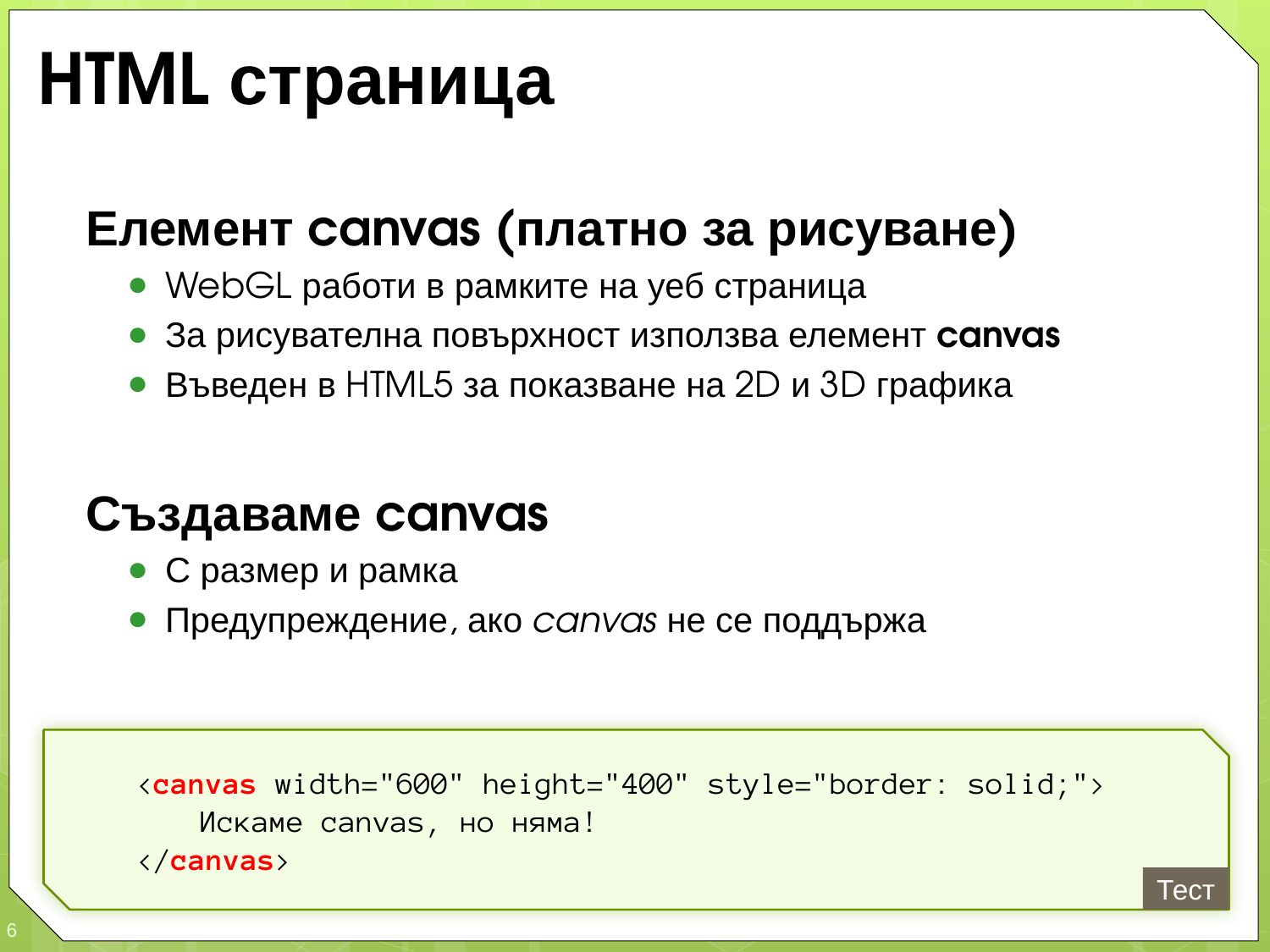

# HTML страница
Елемент canvas (платно за рисуване)
WebGL работи в рамките на уеб страница
За рисувателна повърхност използва елемент canvas
Въведен в HTML5 за показване на 2D и 3D графика

Създаваме canvas
С размер и рамка
Предупреждение, ако canvas не се поддържа

	<canvas width="600" height="400" style="border: solid;">
		Искаме canvas, но няма!
	</canvas>
Тест